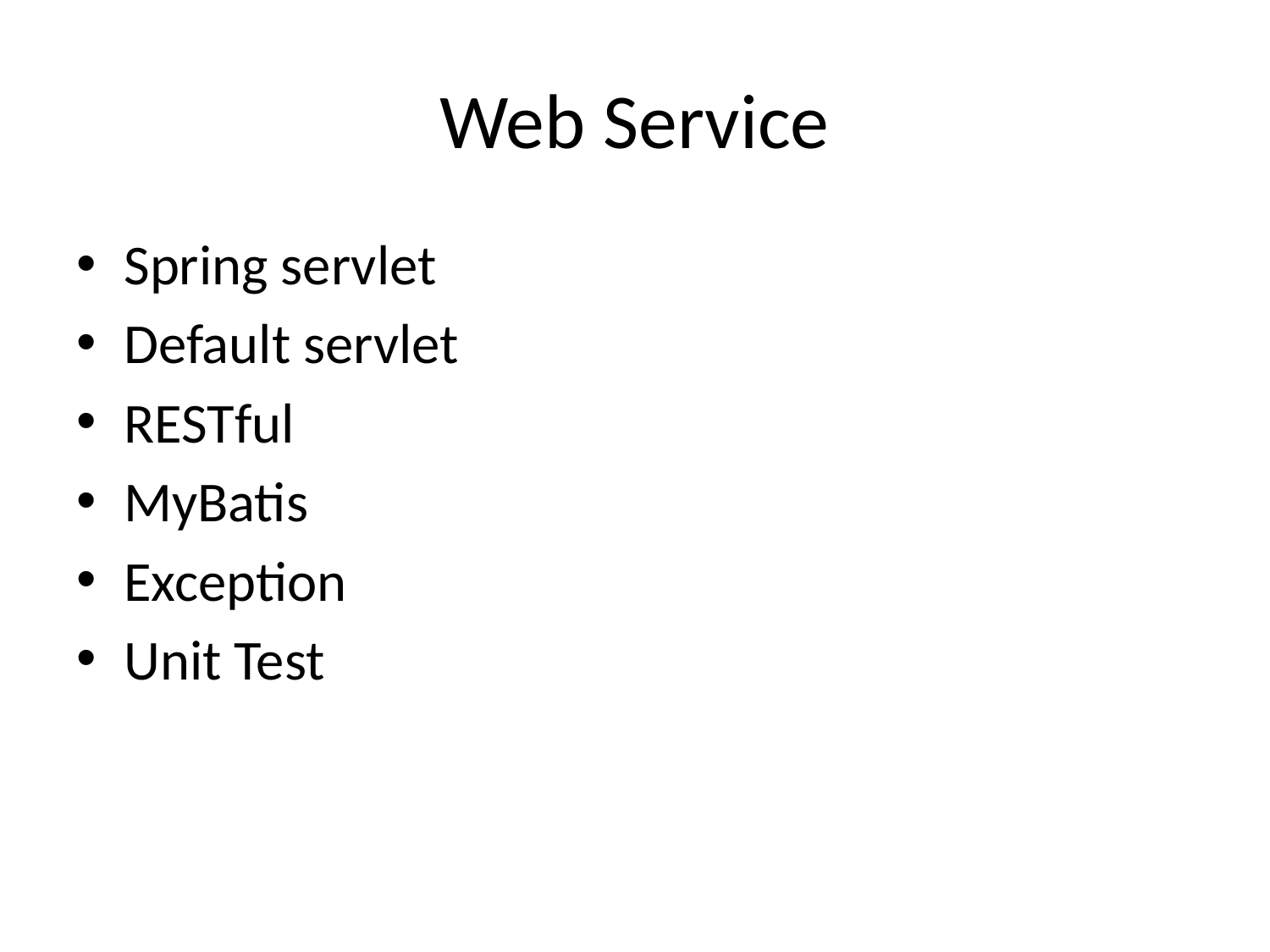

# Web Service
Spring servlet
Default servlet
RESTful
MyBatis
Exception
Unit Test